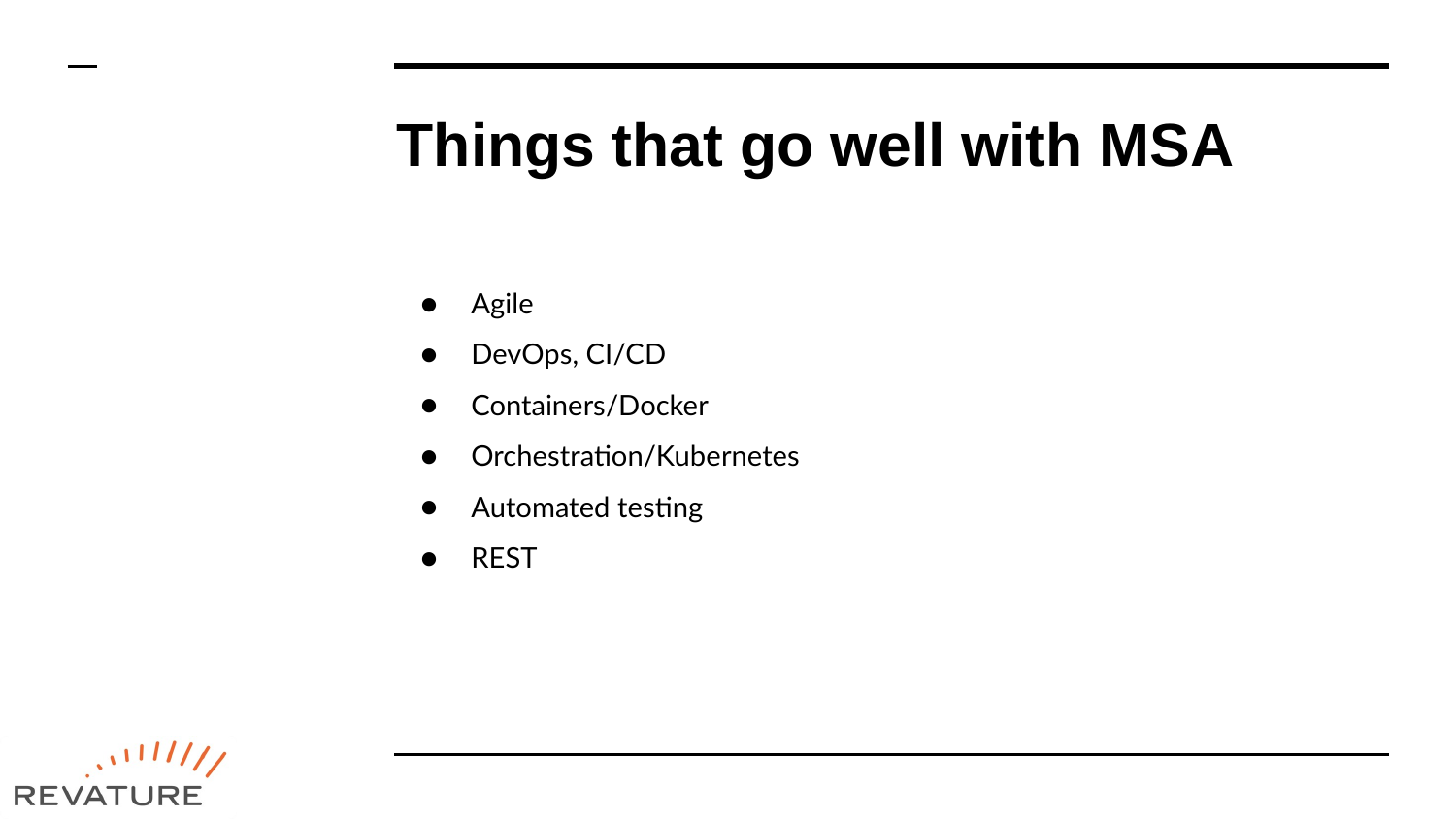

# Things that go well with MSA
Agile
DevOps, CI/CD
Containers/Docker
Orchestration/Kubernetes
Automated testing
REST